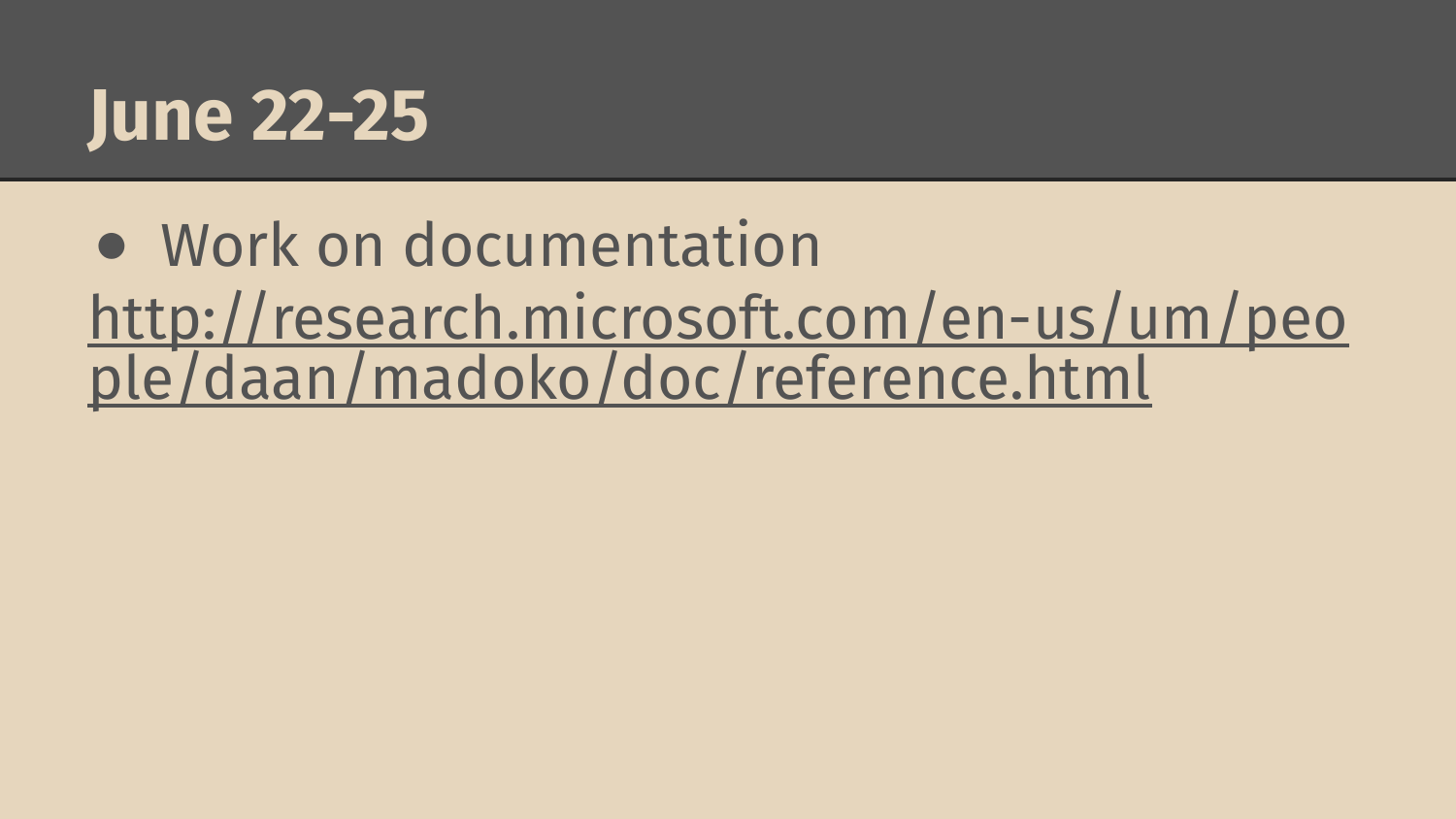

# June 22-25
Work on documentation
http://research.microsoft.com/en-us/um/people/daan/madoko/doc/reference.html